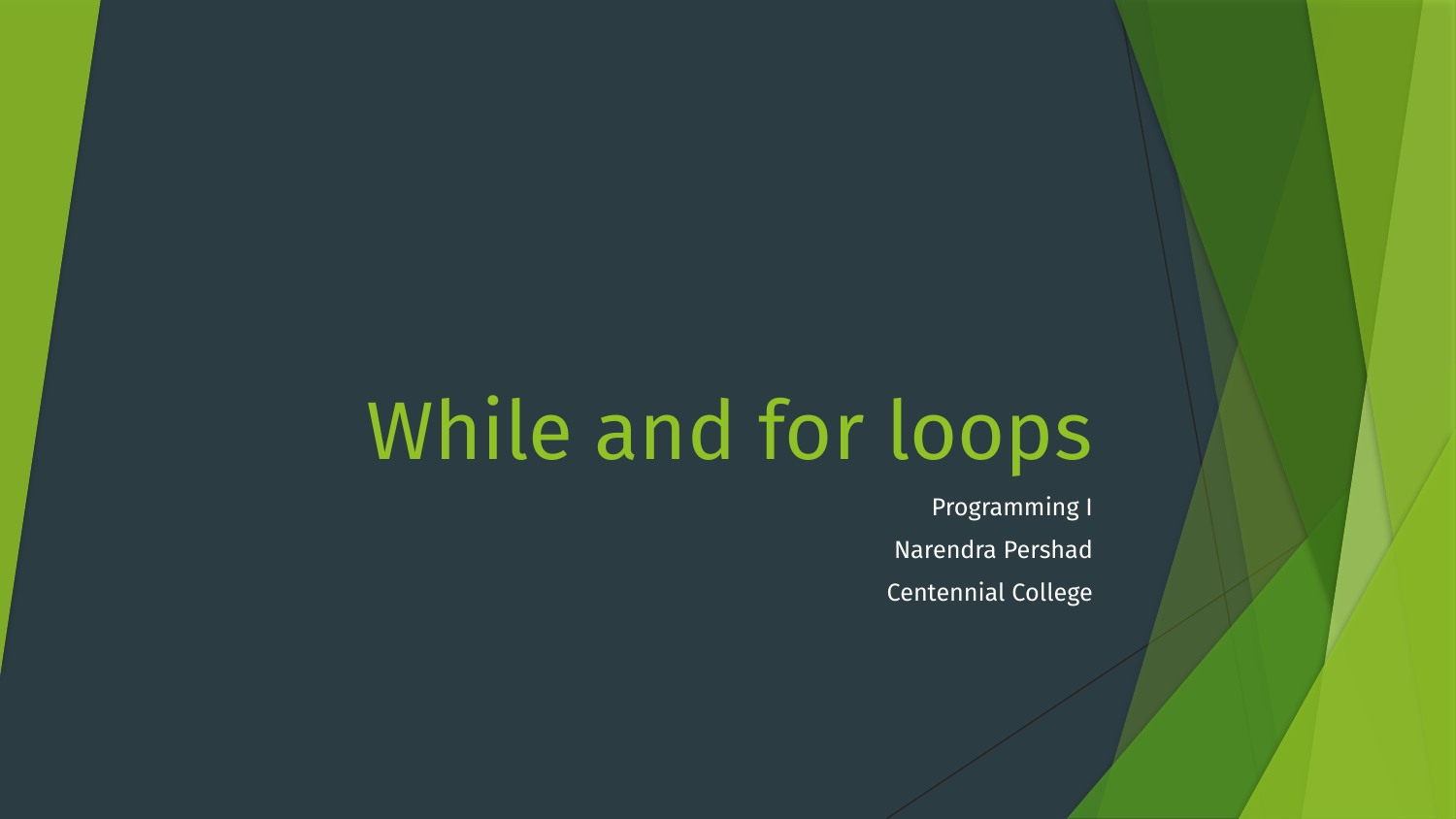

# While and for loops
Programming I
Narendra Pershad
Centennial College